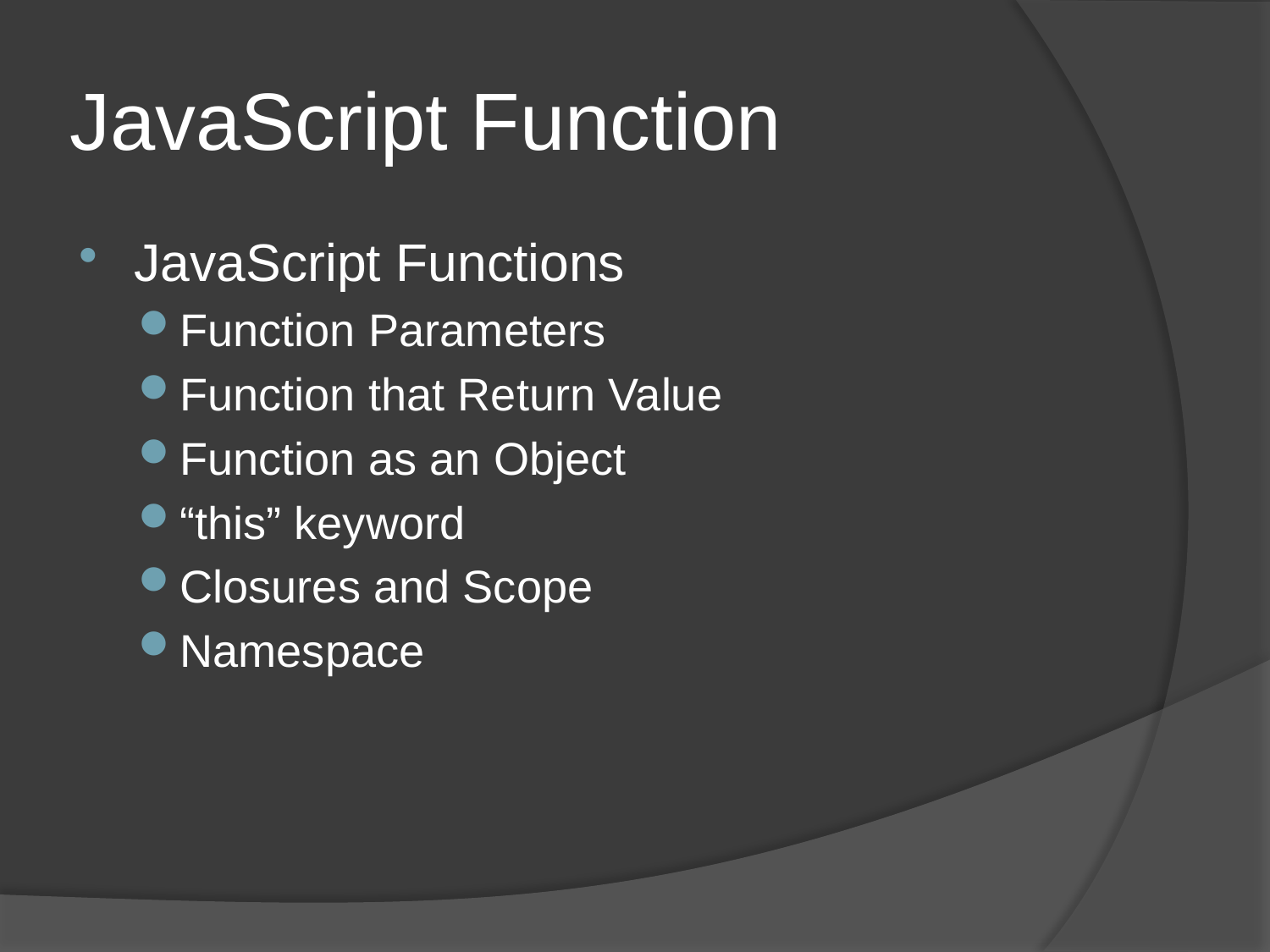

# JavaScript Function
JavaScript Functions
Function Parameters
Function that Return Value
Function as an Object
“this” keyword
Closures and Scope
Namespace